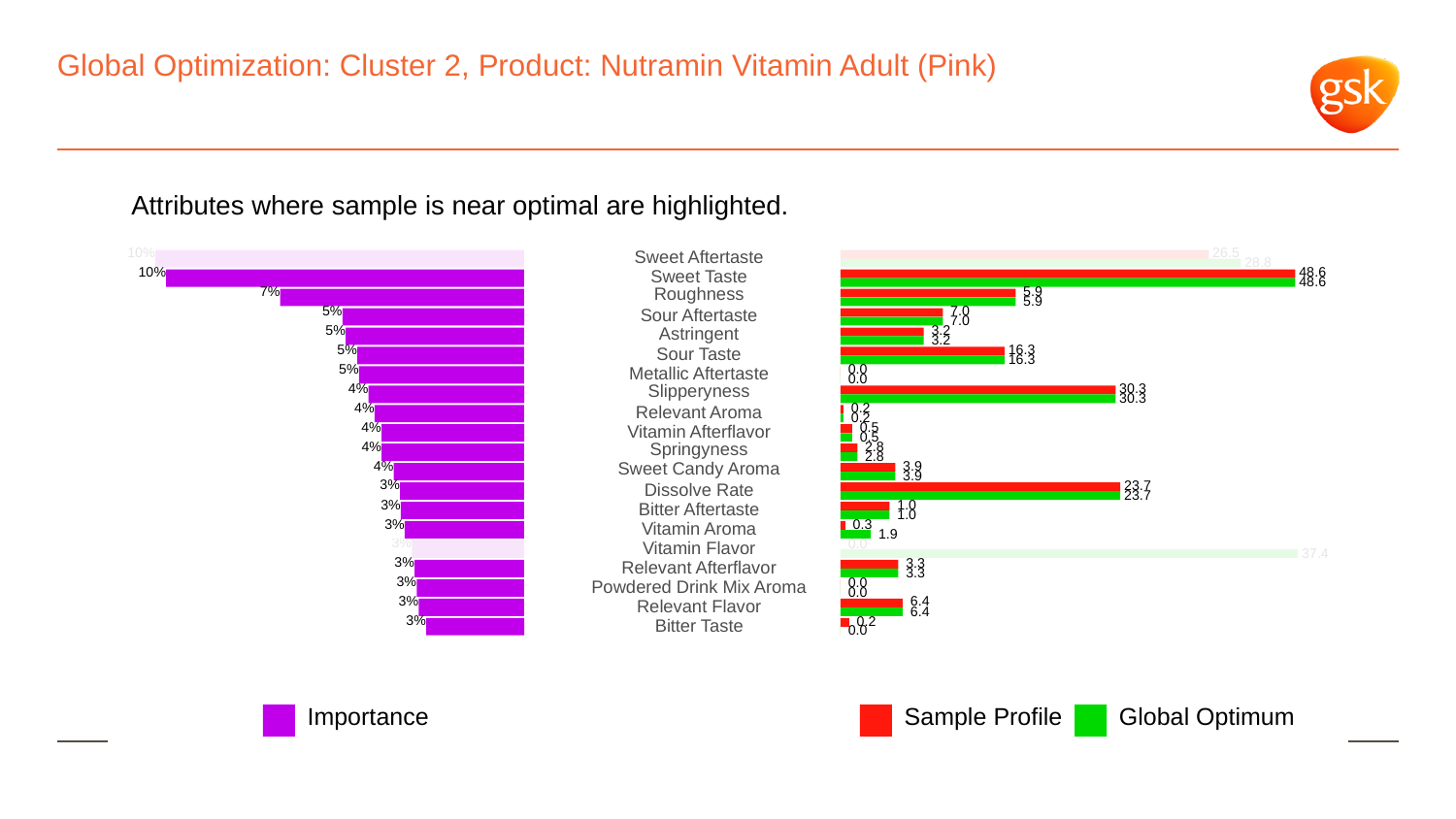

# Global Optimization: Cluster 2, Product: Nutramin Vitamin Adult (Pink)

Attributes where sample is near optimal are highlighted.

10%
 26.5

Sweet Aftertaste
 28.8

10%
 48.6

Sweet Taste
 48.6

7%
Roughness
  5.9

  5.9

5%
  7.0

Sour Aftertaste
  7.0

5%
Astringent
  3.2

  3.2

5%
 16.3

Sour Taste
 16.3

5%
  0.0

Metallic Aftertaste
  0.0

4%
Slipperyness
 30.3

 30.3

4%
  0.2

Relevant Aroma
  0.2

4%
  0.5

Vitamin Afterflavor
  0.5

4%
Springyness
  2.8

  2.8

4%
Sweet Candy Aroma
  3.9

  3.9

3%
 23.7

Dissolve Rate
 23.7

3%
  1.0

Bitter Aftertaste
  1.0

3%
  0.3

Vitamin Aroma
  1.9

3%
  0.0

Vitamin Flavor
 37.4

3%
  3.3

Relevant Afterflavor
  3.3

3%
  0.0

Powdered Drink Mix Aroma
  0.0

3%
  6.4

Relevant Flavor
  6.4

3%
  0.2

Bitter Taste
  0.0

Global Optimum
Sample Profile
Importance